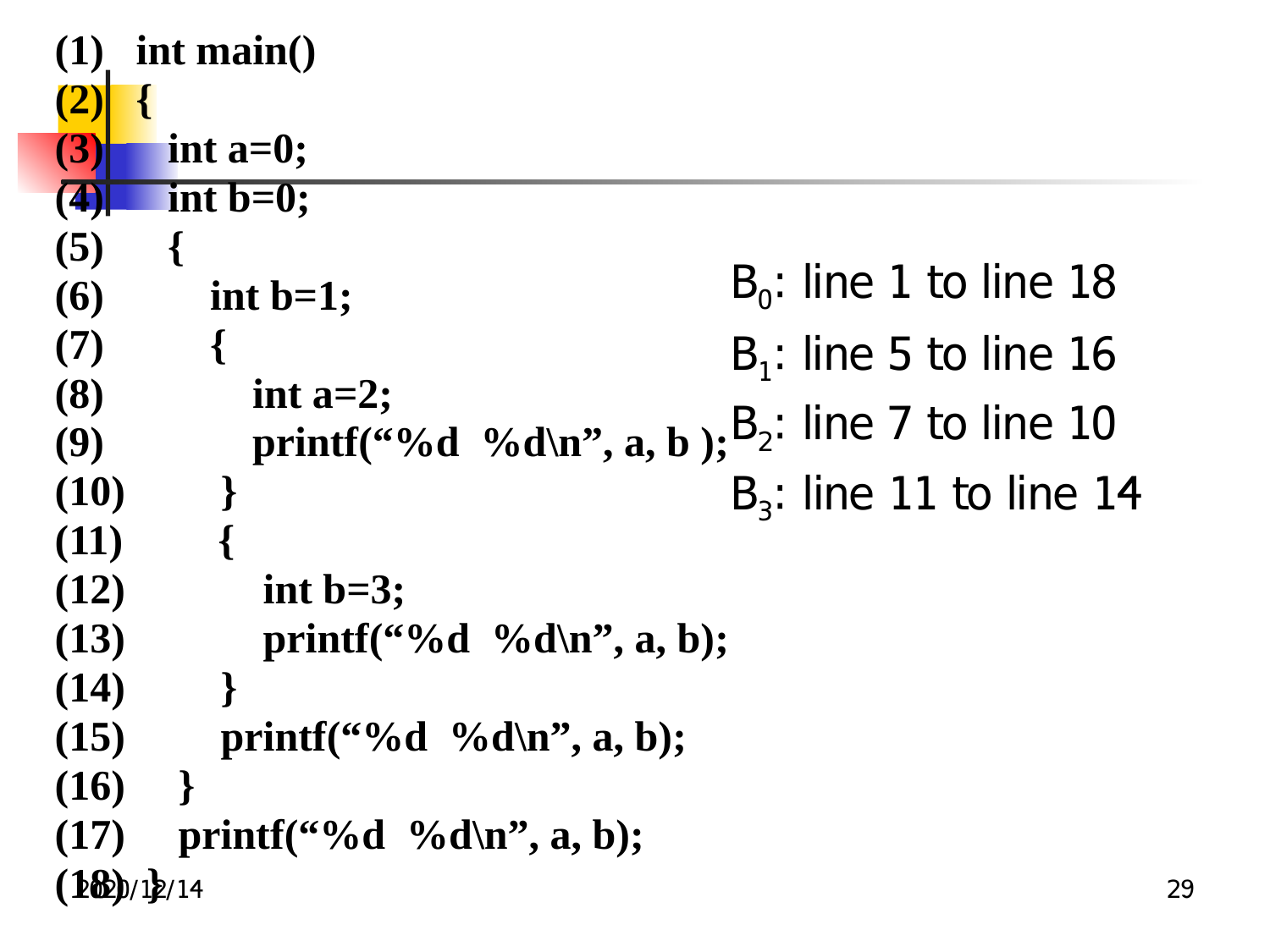

(1)   int main()
(2)   {
(3)      int a=0;
(4)      int b=0;
(5)      {
(6)          int b=1;
(7)          {
(8)              int a=2;
(9)              printf(“%d  %d\n”, a, b );
(10)         }
(11)         {
(12)             int b=3;
(13)             printf(“%d  %d\n”, a, b);
(14)         }
(15)         printf(“%d  %d\n”, a, b);
(16)     }
(17)     printf(“%d  %d\n”, a, b);
(18)  }
B0: line 1 to line 18

B1: line 5 to line 16

B2: line 7 to line 10
B3: line 11 to line 14

2020/12/14
29